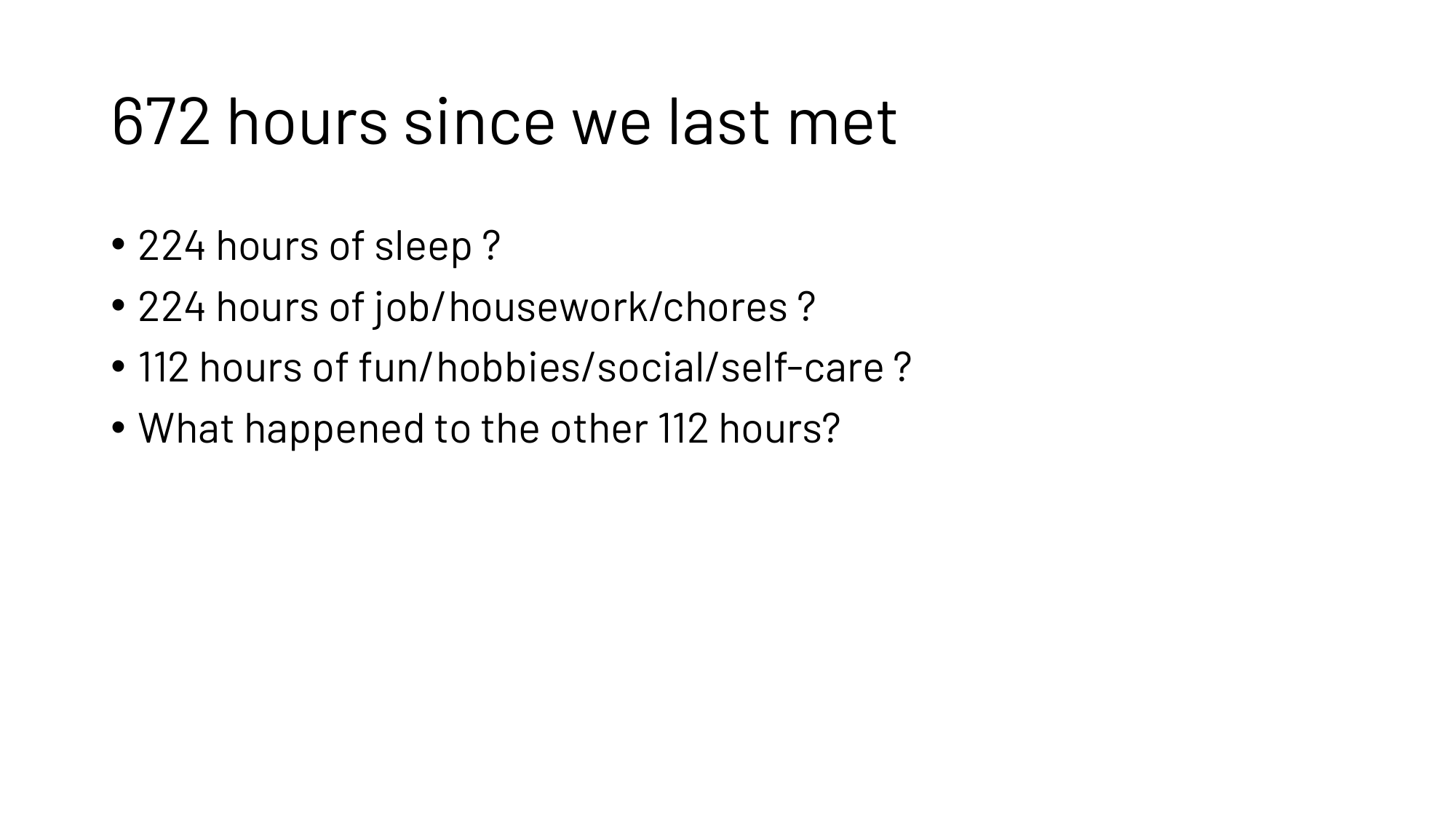

# 672 hours since we last met
224 hours of sleep ?
224 hours of job/housework/chores ?
112 hours of fun/hobbies/social/self-care ?
What happened to the other 112 hours?